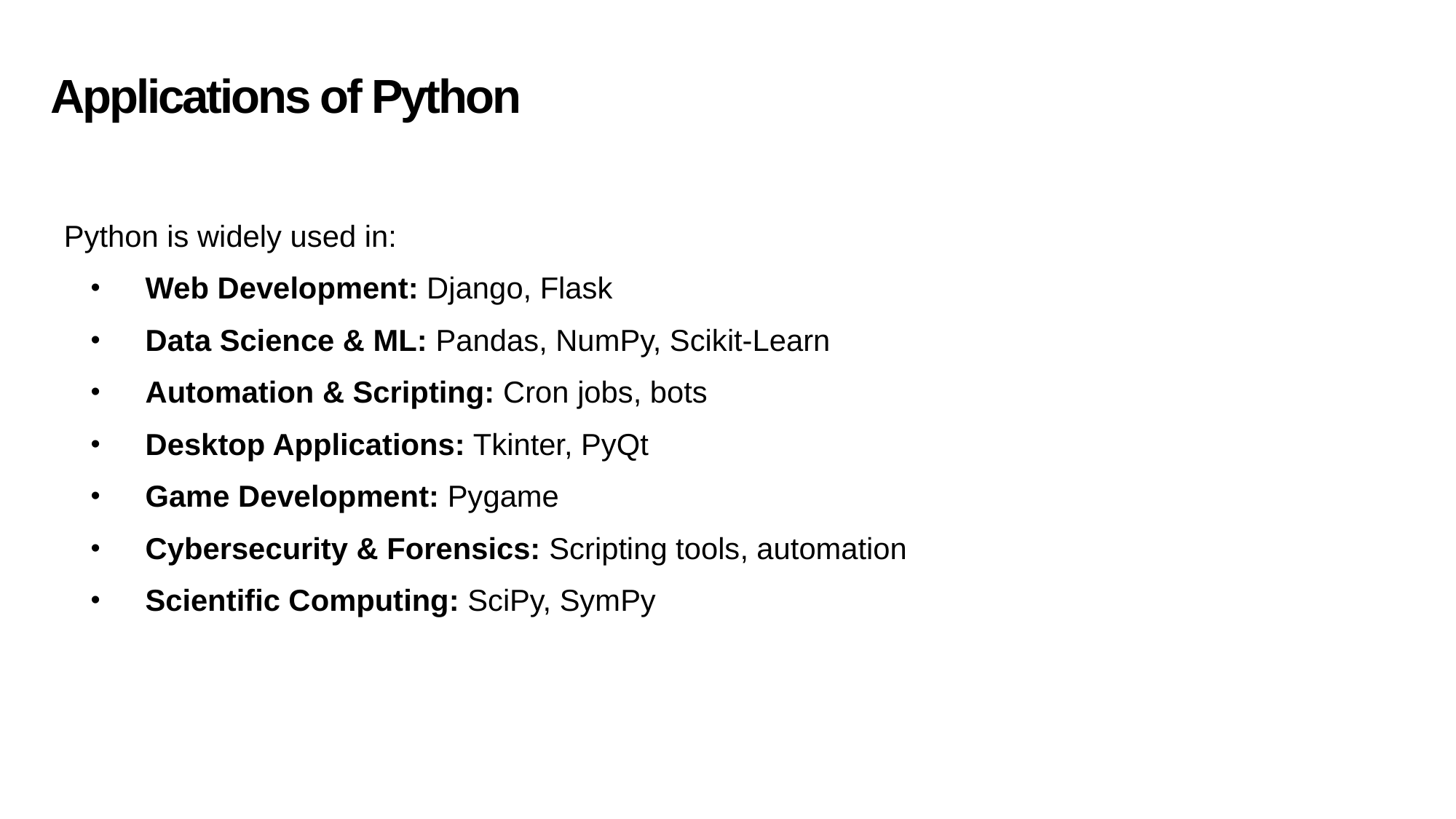

# Applications of Python
Python is widely used in:
Web Development: Django, Flask
Data Science & ML: Pandas, NumPy, Scikit-Learn
Automation & Scripting: Cron jobs, bots
Desktop Applications: Tkinter, PyQt
Game Development: Pygame
Cybersecurity & Forensics: Scripting tools, automation
Scientific Computing: SciPy, SymPy